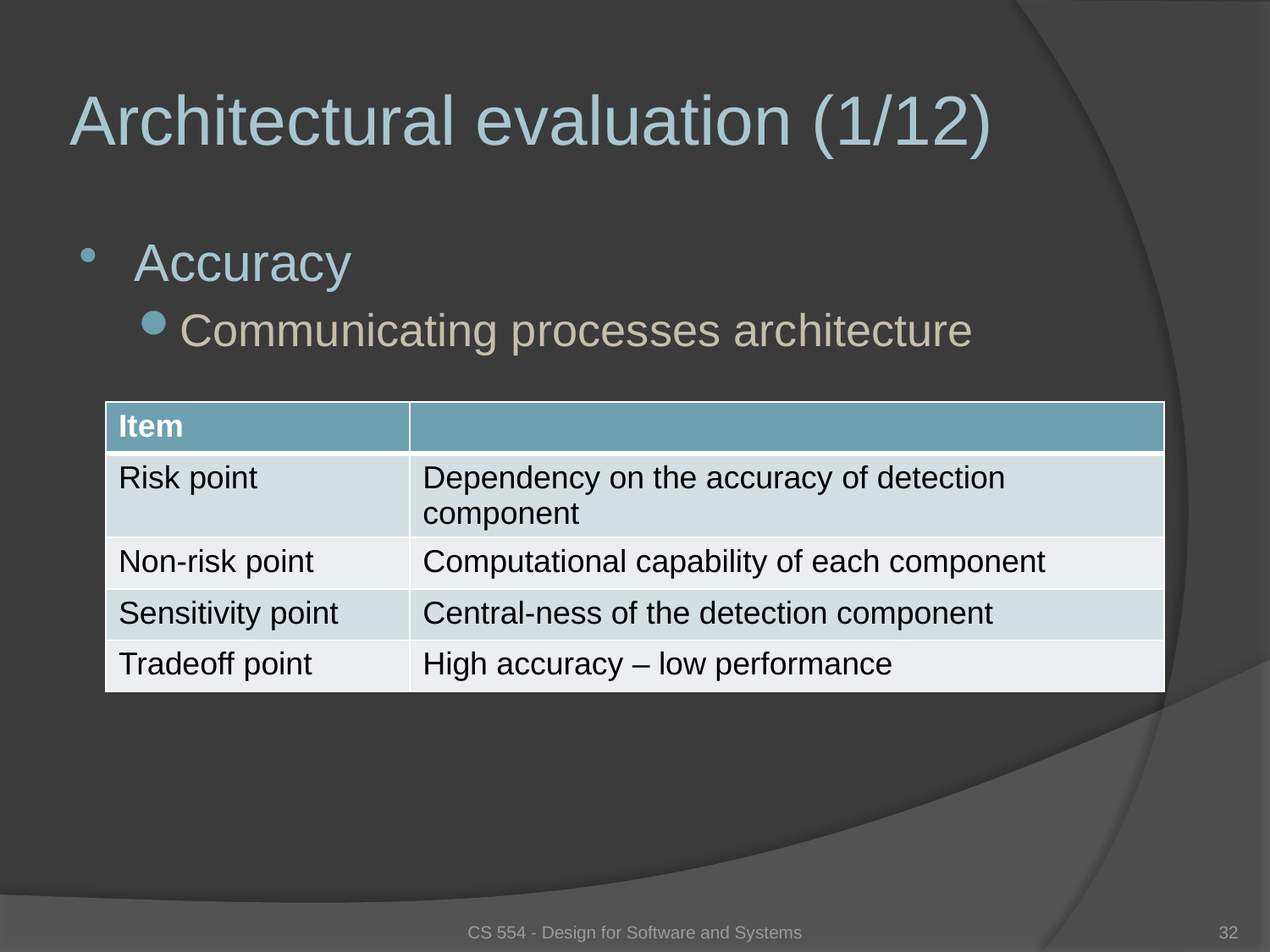

# Architectural evaluation (1/12)
Accuracy
Communicating processes architecture
| Item |  |
| --- | --- |
| Risk point | Dependency on the accuracy of detection component |
| Non-risk point | Computational capability of each component |
| Sensitivity point | Central-ness of the detection component |
| Tradeoff point | High accuracy – low performance |
CS 554 - Design for Software and Systems
32